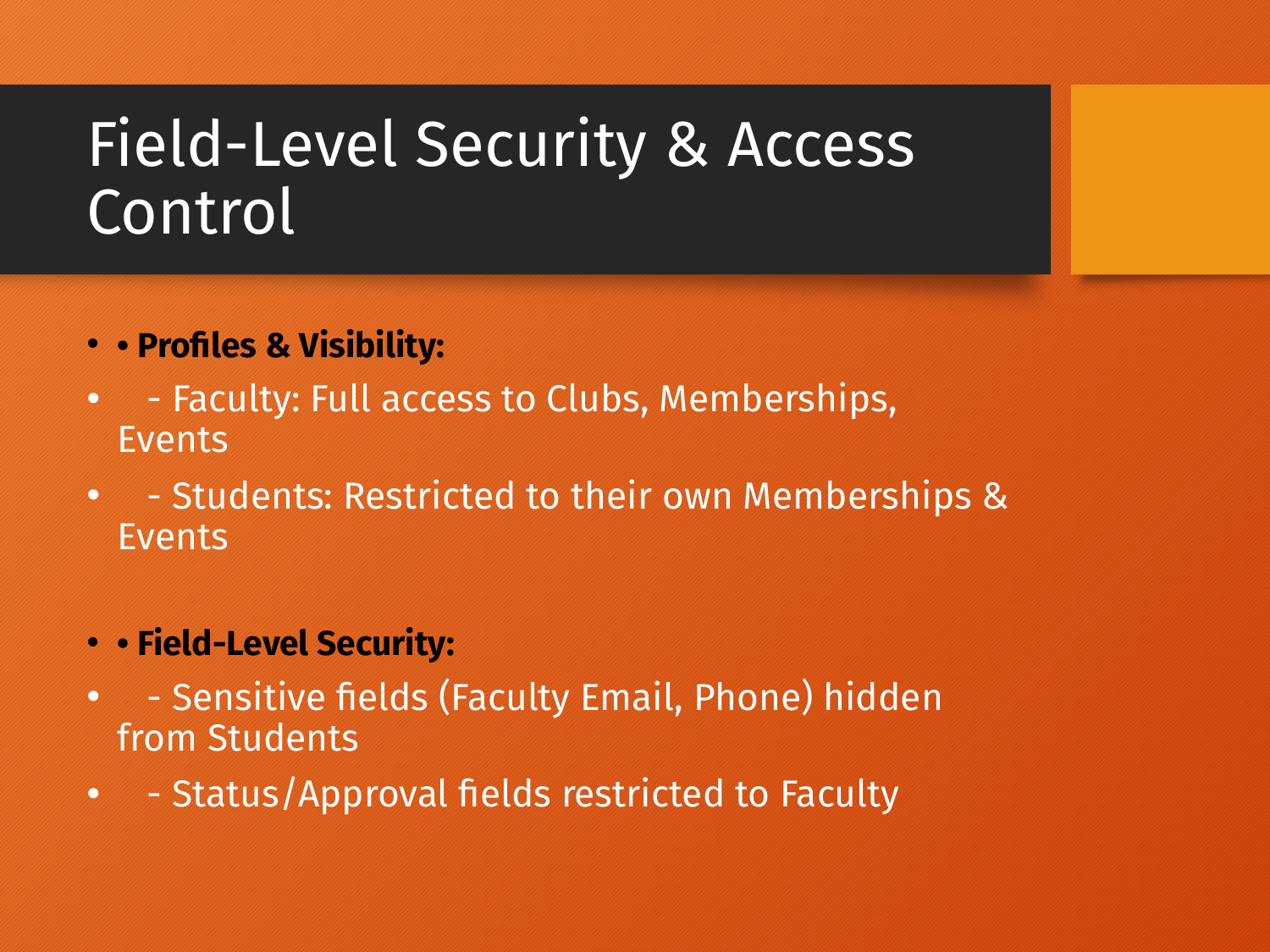

# Field-Level Security & Access Control
• Profiles & Visibility:
   - Faculty: Full access to Clubs, Memberships, Events
   - Students: Restricted to their own Memberships & Events

• Field-Level Security:
   - Sensitive fields (Faculty Email, Phone) hidden from Students
   - Status/Approval fields restricted to Faculty